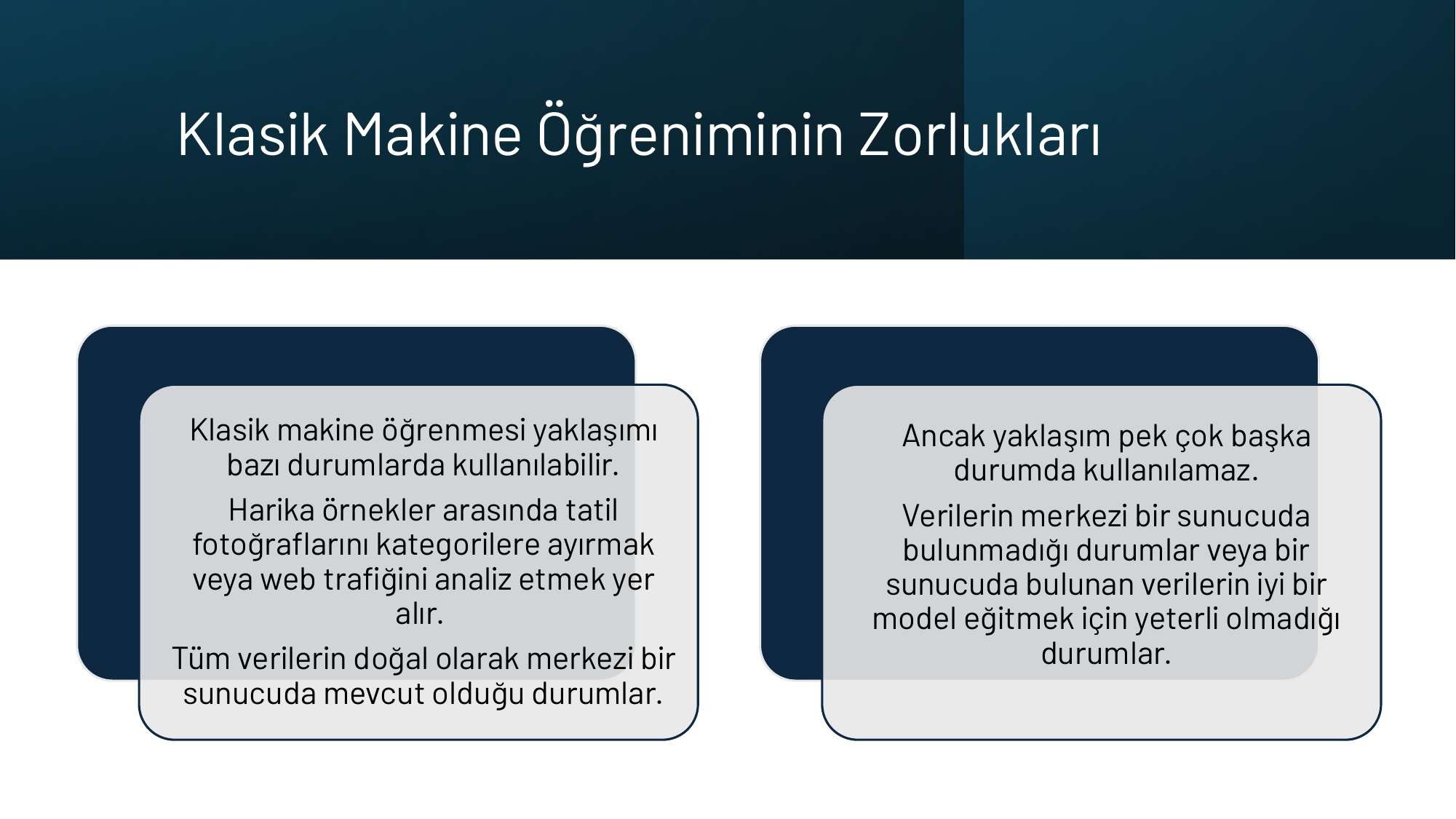

# Klasik Makine Öğreniminin Zorlukları
Klasik makine öğrenmesi yaklaşımı bazı durumlarda kullanılabilir.
Harika örnekler arasında tatil fotoğraflarını kategorilere ayırmak veya web trafiğini analiz etmek yer alır.
Tüm verilerin doğal olarak merkezi bir sunucuda mevcut olduğu durumlar.
Ancak yaklaşım pek çok başka durumda kullanılamaz.
Verilerin merkezi bir sunucuda bulunmadığı durumlar veya bir sunucuda bulunan verilerin iyi bir model eğitmek için yeterli olmadığı durumlar.